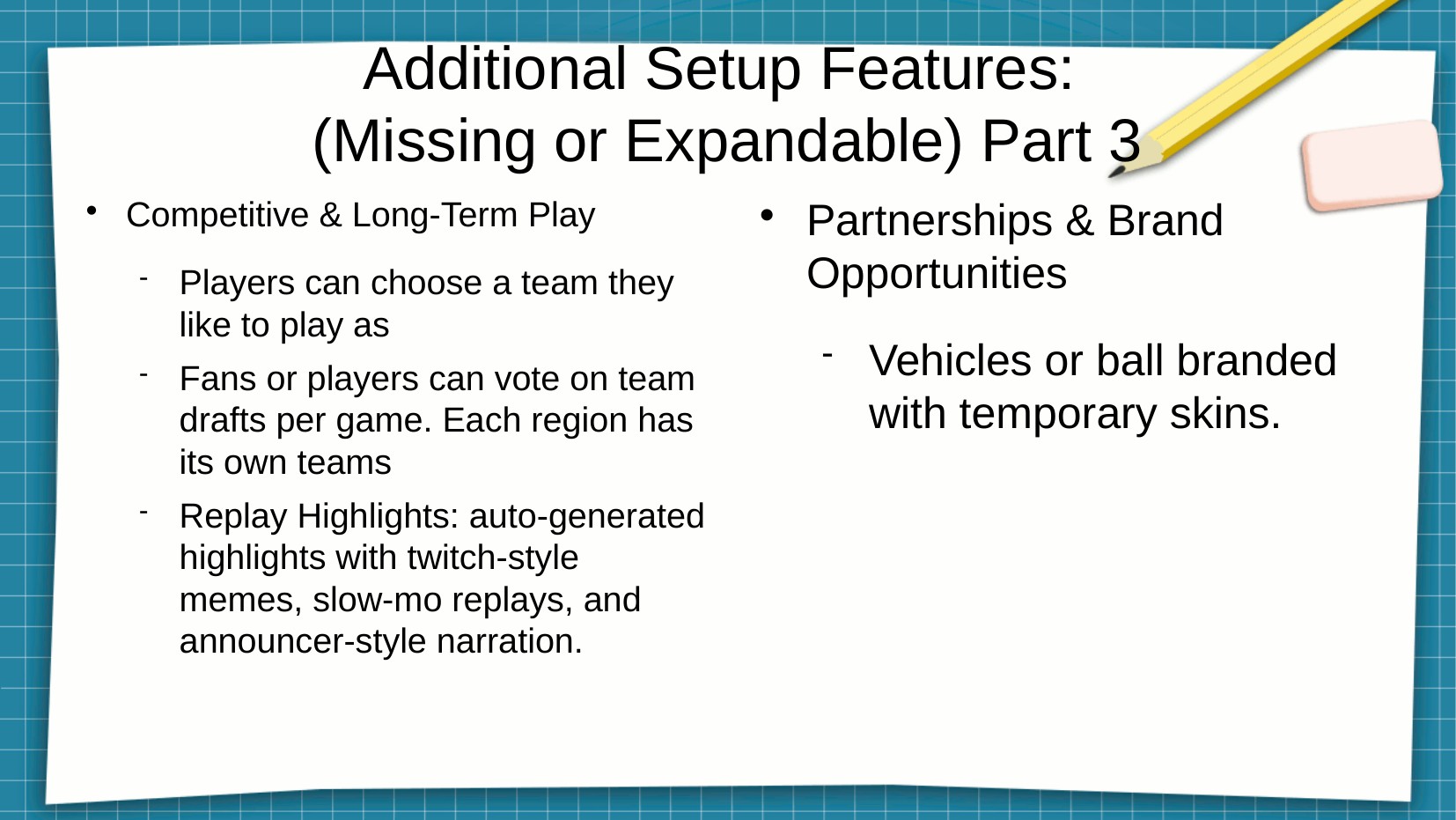

# Additional Setup Features: (Missing or Expandable) Part 3
Competitive & Long-Term Play
Players can choose a team they like to play as
Fans or players can vote on team drafts per game. Each region has its own teams
Replay Highlights: auto-generated highlights with twitch-style memes, slow-mo replays, and announcer-style narration.
Partnerships & Brand Opportunities
Vehicles or ball branded with temporary skins.